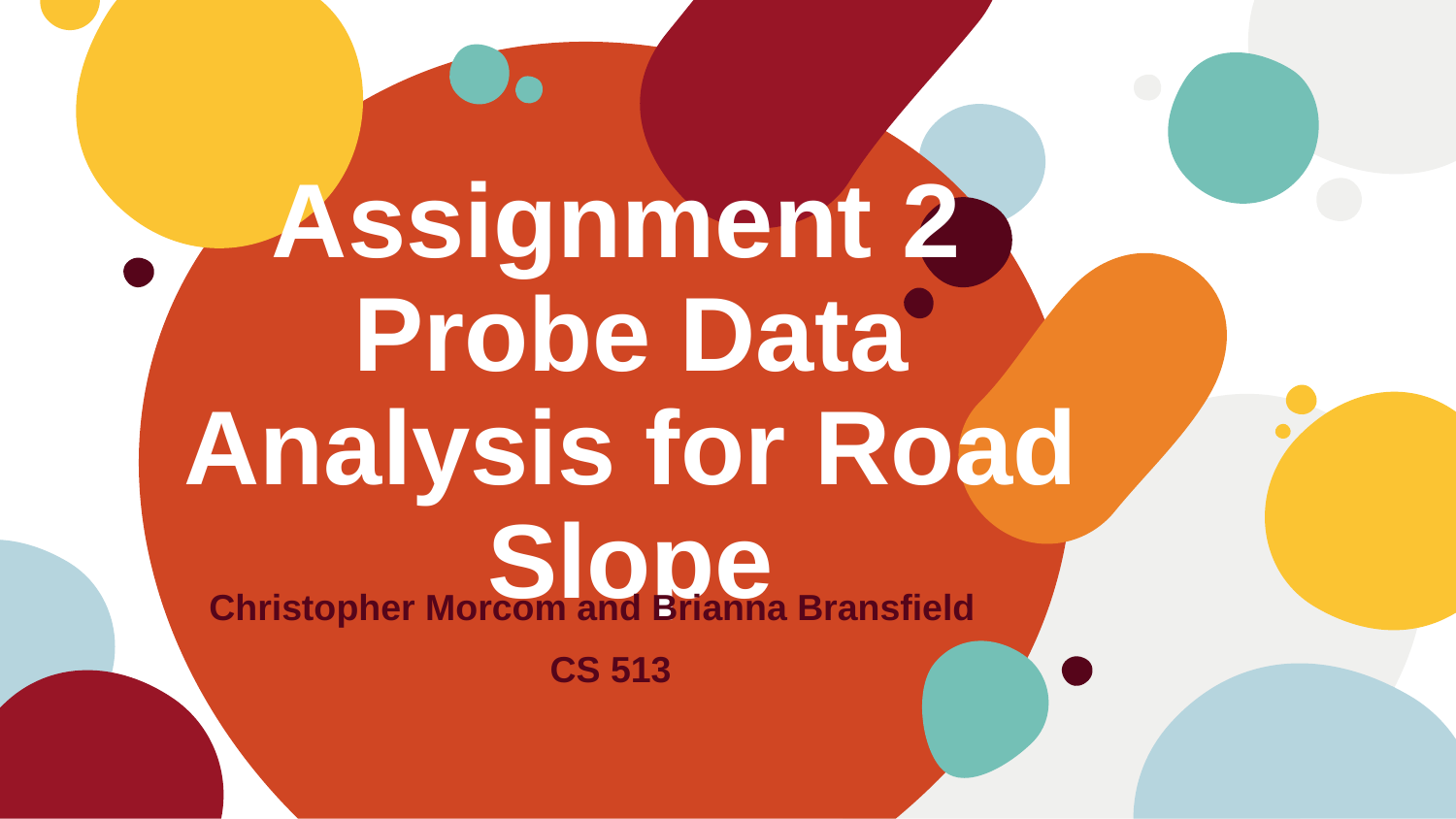

# Assignment 2  Probe Data Analysis for Road Slope
Christopher Morcom and Brianna Bransfield
CS 513